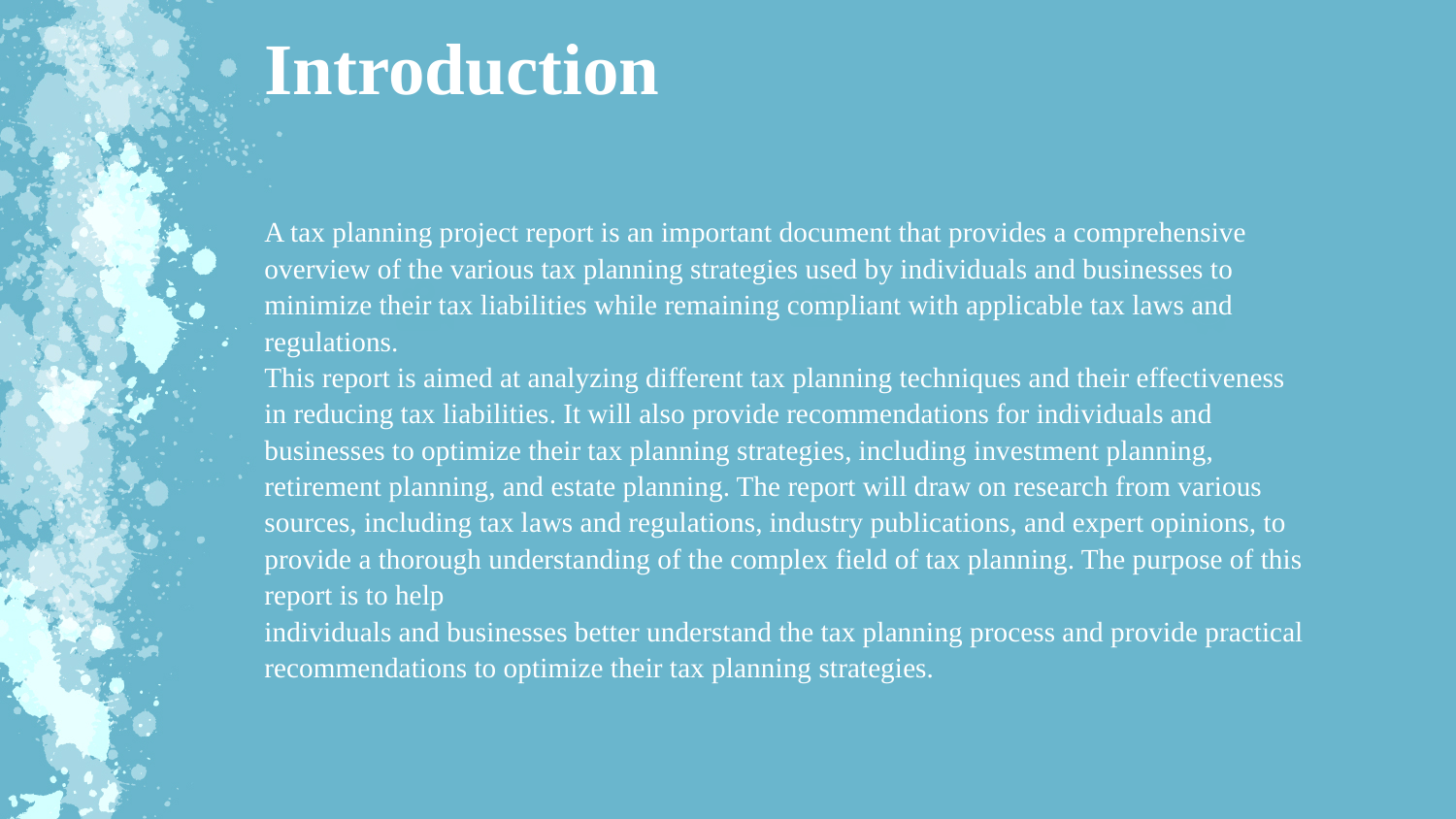

Introduction
A tax planning project report is an important document that provides a comprehensive overview of the various tax planning strategies used by individuals and businesses to minimize their tax liabilities while remaining compliant with applicable tax laws and regulations.
This report is aimed at analyzing different tax planning techniques and their effectiveness
in reducing tax liabilities. It will also provide recommendations for individuals and businesses to optimize their tax planning strategies, including investment planning, retirement planning, and estate planning. The report will draw on research from various sources, including tax laws and regulations, industry publications, and expert opinions, to provide a thorough understanding of the complex field of tax planning. The purpose of this report is to help
individuals and businesses better understand the tax planning process and provide practical recommendations to optimize their tax planning strategies.